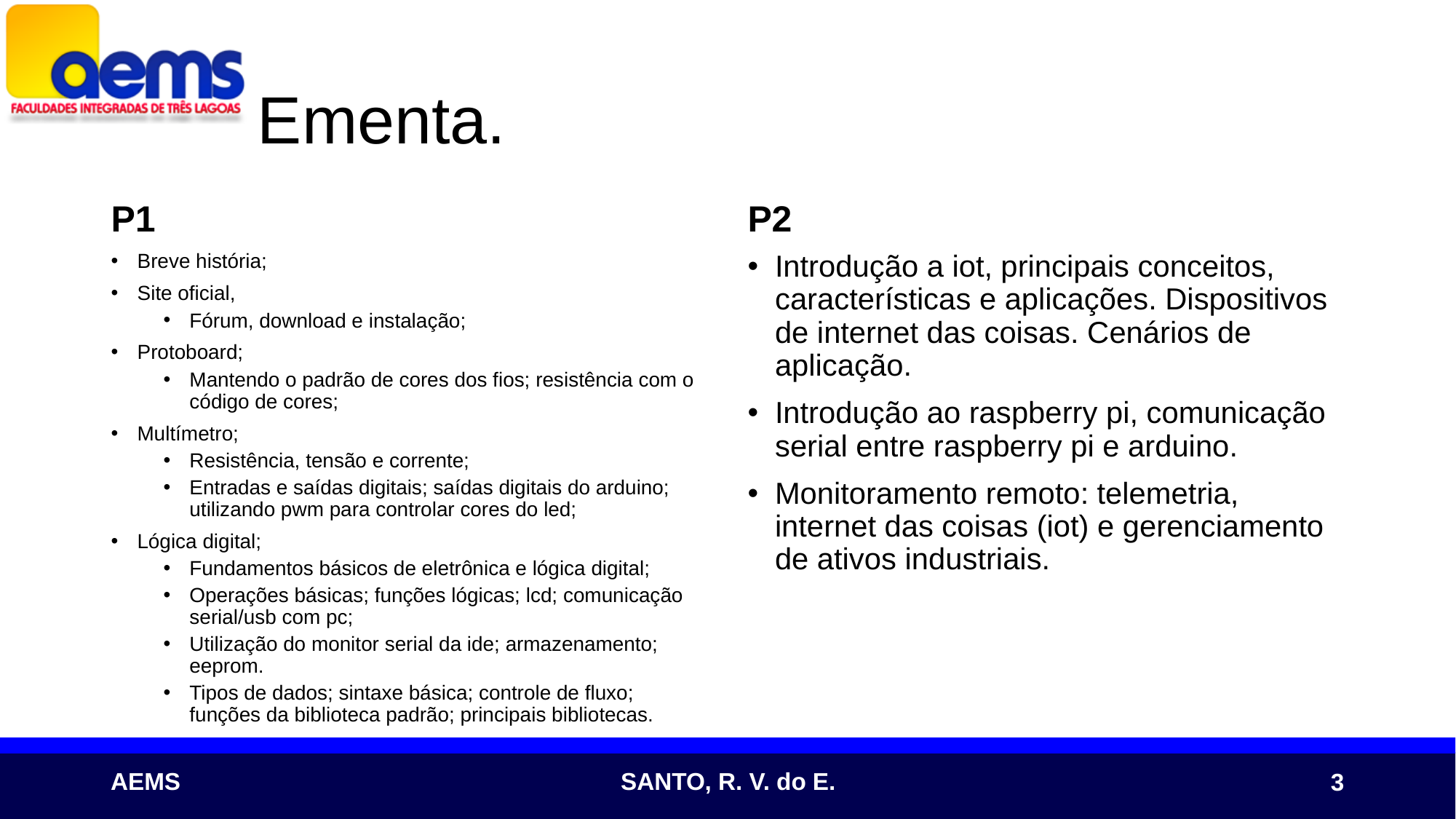

3
# Ementa.
P1
P2
Breve história;
Site oficial,
Fórum, download e instalação;
Protoboard;
Mantendo o padrão de cores dos fios; resistência com o código de cores;
Multímetro;
Resistência, tensão e corrente;
Entradas e saídas digitais; saídas digitais do arduino; utilizando pwm para controlar cores do led;
Lógica digital;
Fundamentos básicos de eletrônica e lógica digital;
Operações básicas; funções lógicas; lcd; comunicação serial/usb com pc;
Utilização do monitor serial da ide; armazenamento; eeprom.
Tipos de dados; sintaxe básica; controle de fluxo; funções da biblioteca padrão; principais bibliotecas.
Introdução a iot, principais conceitos, características e aplicações. Dispositivos de internet das coisas. Cenários de aplicação.
Introdução ao raspberry pi, comunicação serial entre raspberry pi e arduino.
Monitoramento remoto: telemetria, internet das coisas (iot) e gerenciamento de ativos industriais.